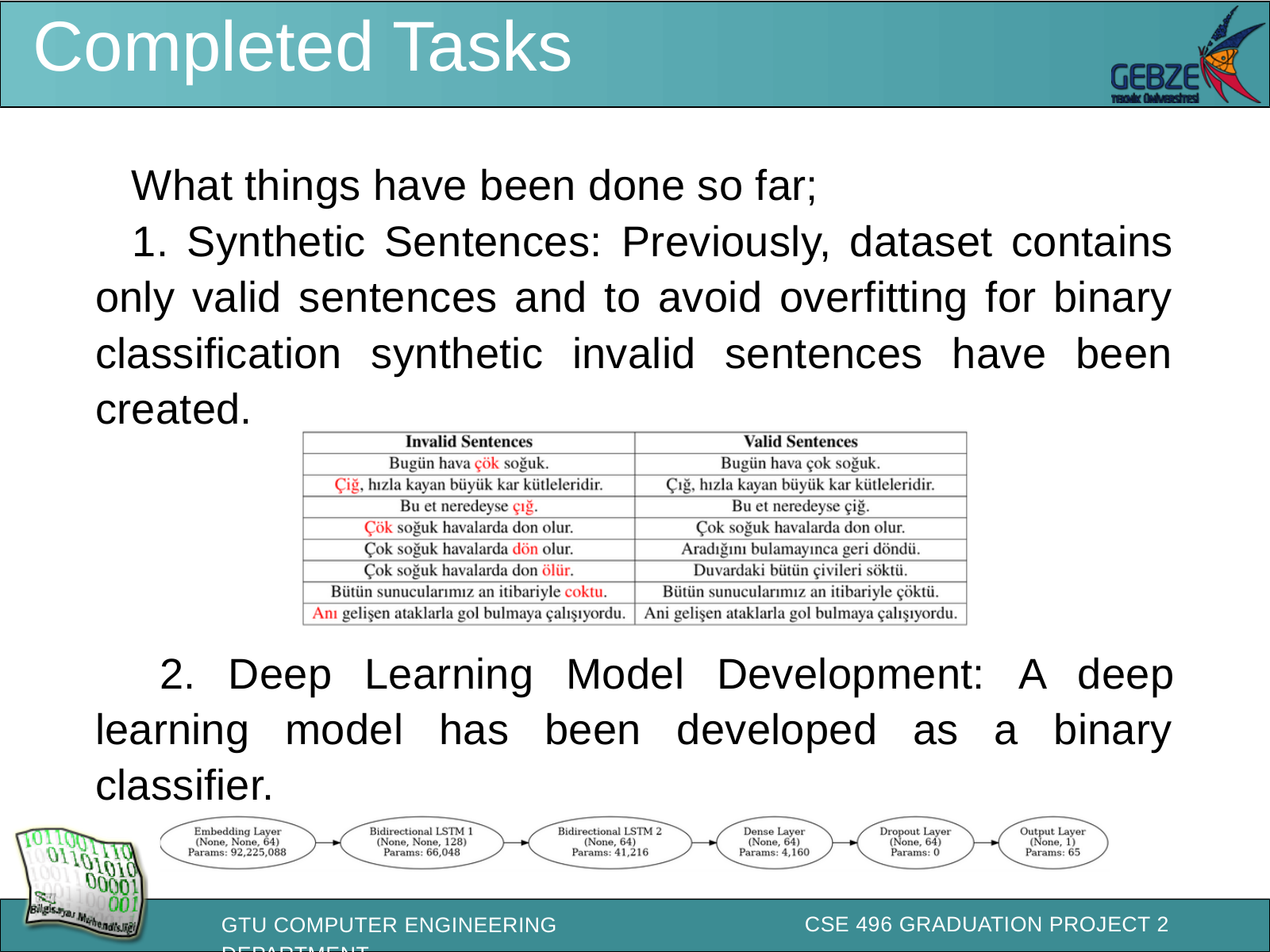

Completed Tasks

   What things have been done so far;
  1. Synthetic Sentences: Previously, dataset contains only valid sentences and to avoid overfitting for binary classification synthetic invalid sentences have been created.

  2. Deep Learning Model Development: A deep learning model has been developed as a binary classifier.

CSE 496 GRADUATION PROJECT 2
GTU COMPUTER ENGINEERING DEPARTMENT
BİL 495/496 Bitirme Projesi
GTÜ - Bilgisayar Mühendisliği Bölümü